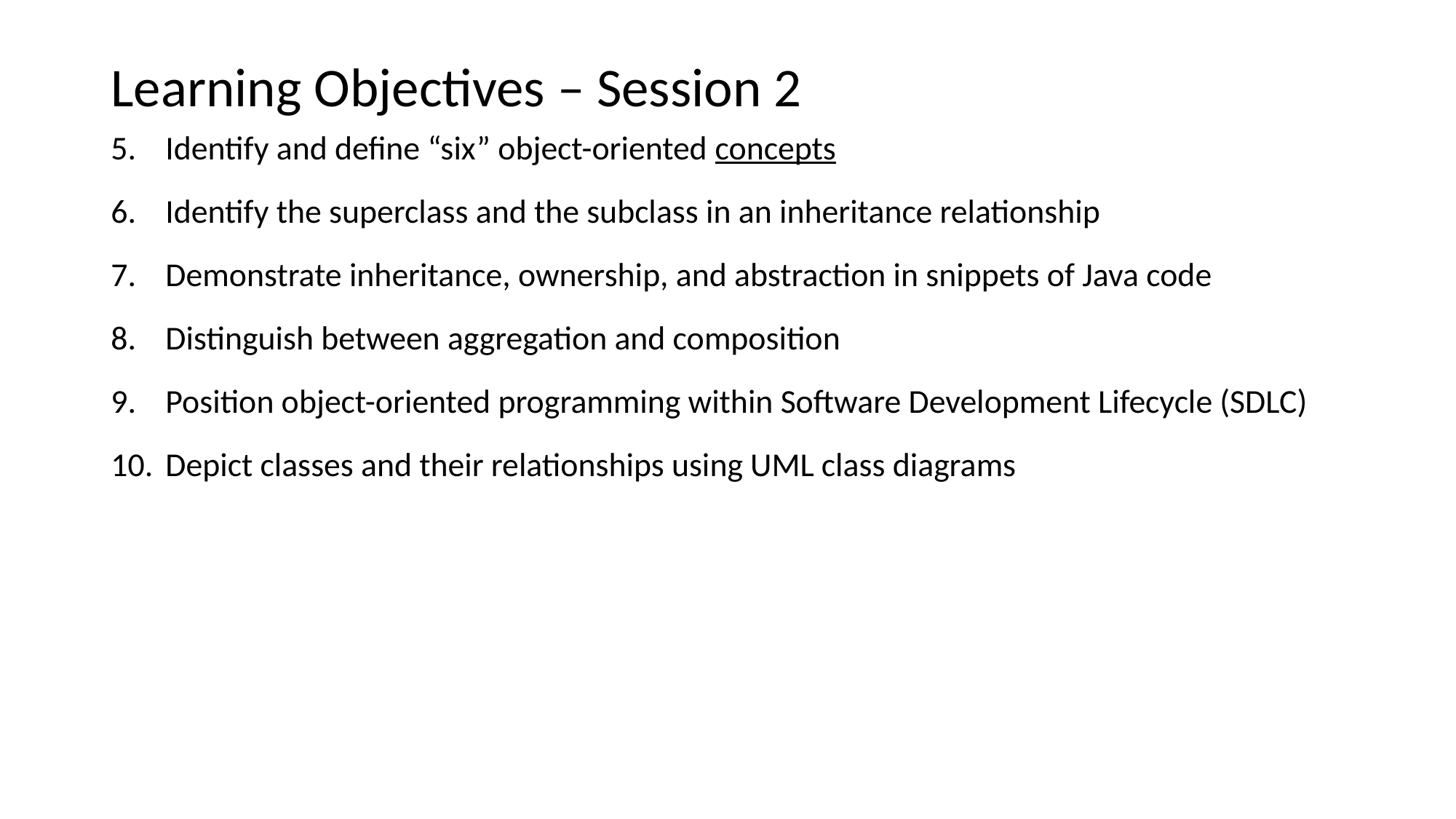

# Learning Objectives – Session 2
Identify and define “six” object-oriented concepts
Identify the superclass and the subclass in an inheritance relationship
Demonstrate inheritance, ownership, and abstraction in snippets of Java code
Distinguish between aggregation and composition
Position object-oriented programming within Software Development Lifecycle (SDLC)
Depict classes and their relationships using UML class diagrams